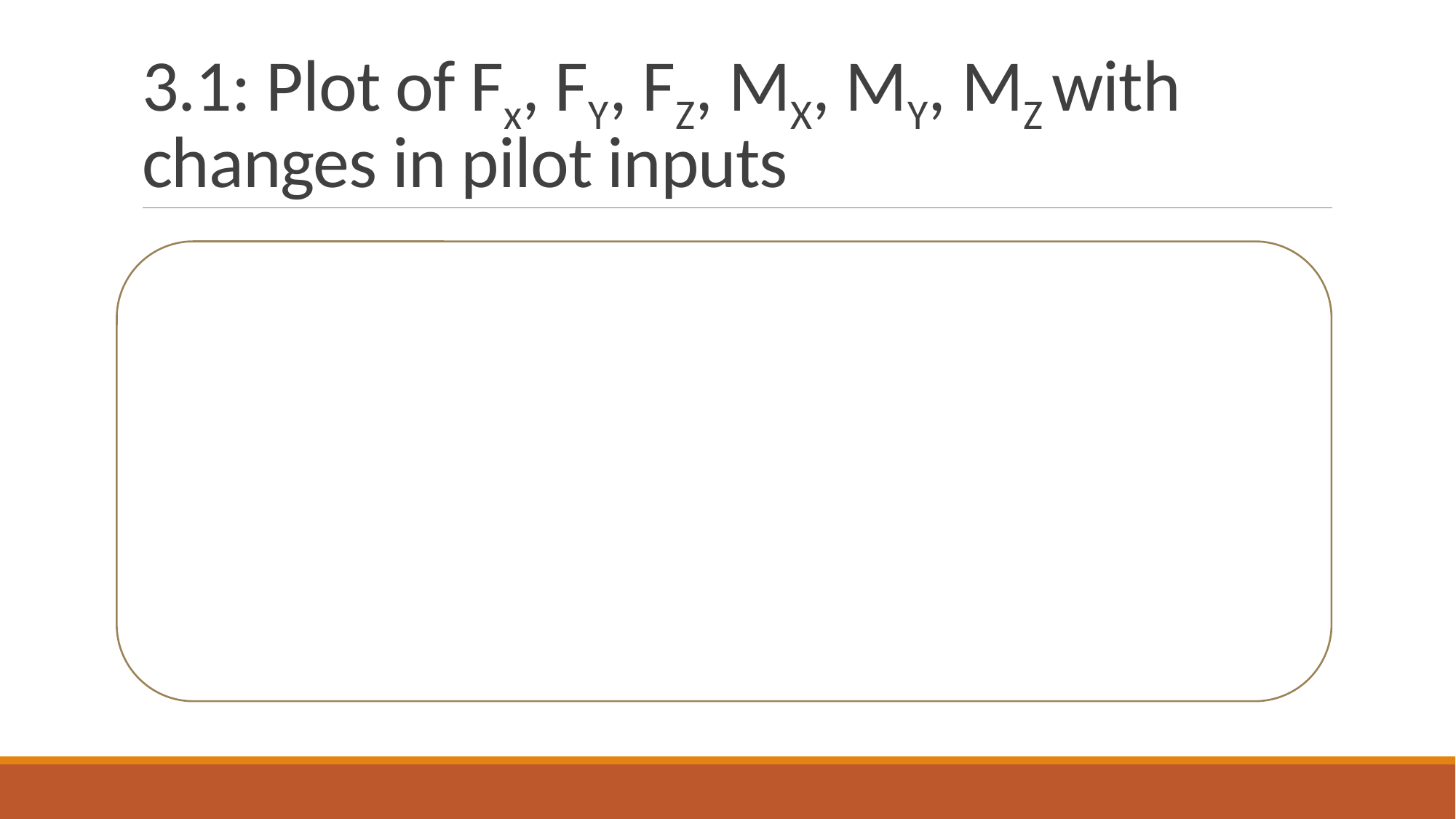

# 3.1: Plot of Fx, FY, FZ, MX, MY, MZ with changes in pilot inputs